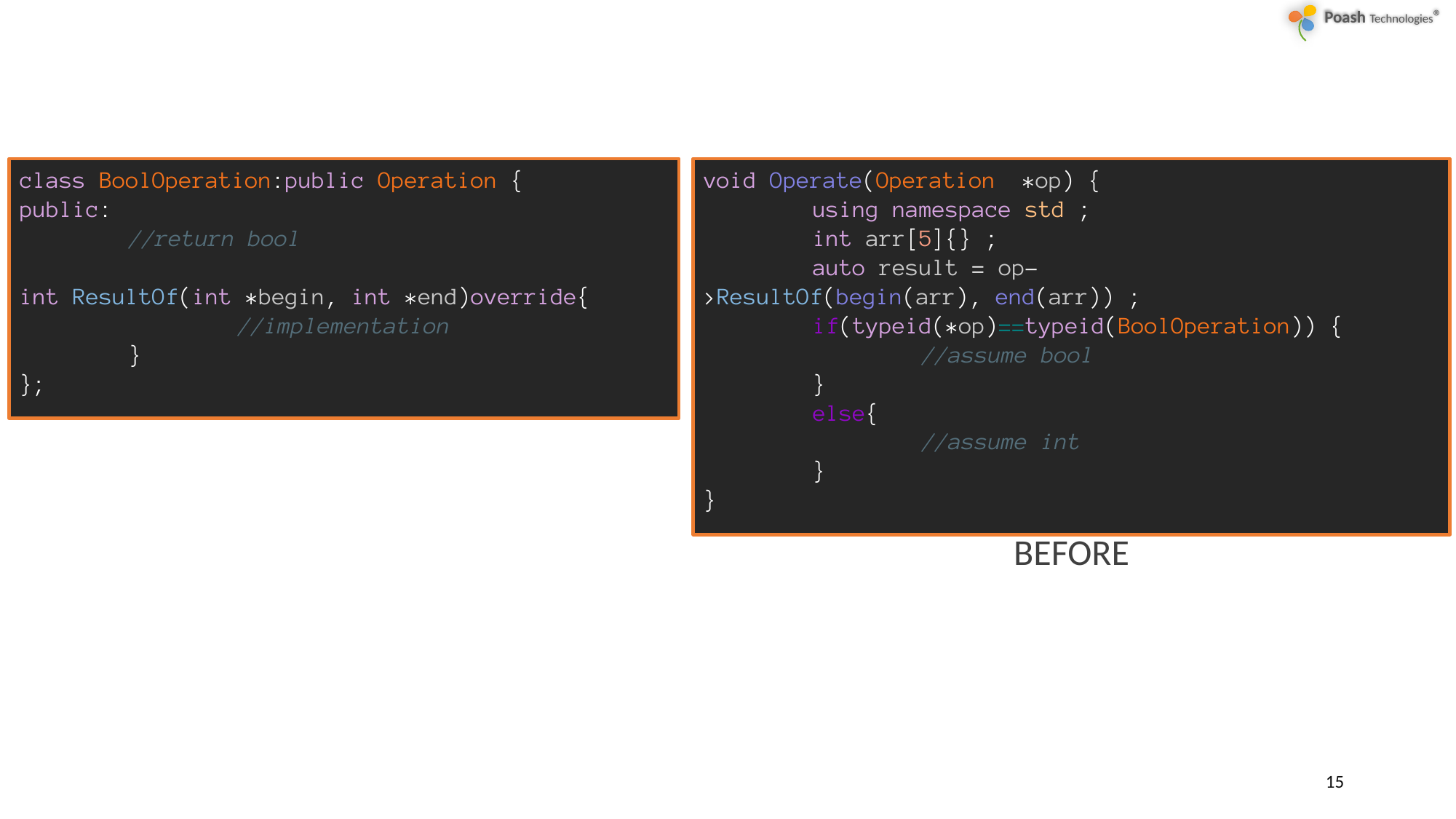

class BoolOperation:public Operation {
public:
	//return bool
	int ResultOf(int *begin, int *end)override{
		//implementation
	}
};

void Operate(Operation  *op) {
	using namespace std ;
	int arr[5]{} ;
	auto result = op->ResultOf(begin(arr), end(arr)) ;
	if(typeid(*op)==typeid(BoolOperation)) {
		//assume bool
	}
	else{
		//assume int
	}
}

BEFORE
15